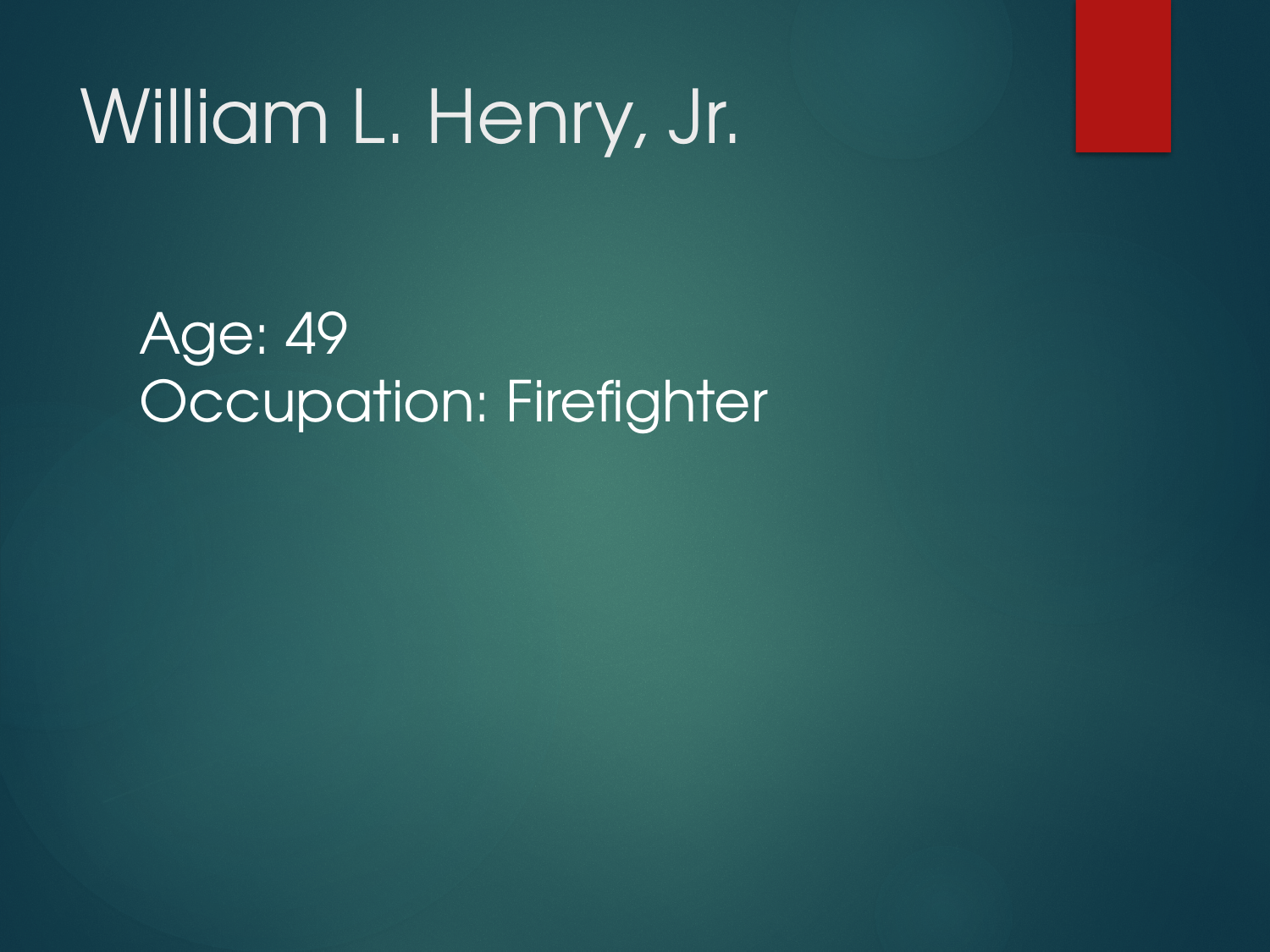

# William L. Henry, Jr.

Age: 49
Occupation: Firefighter